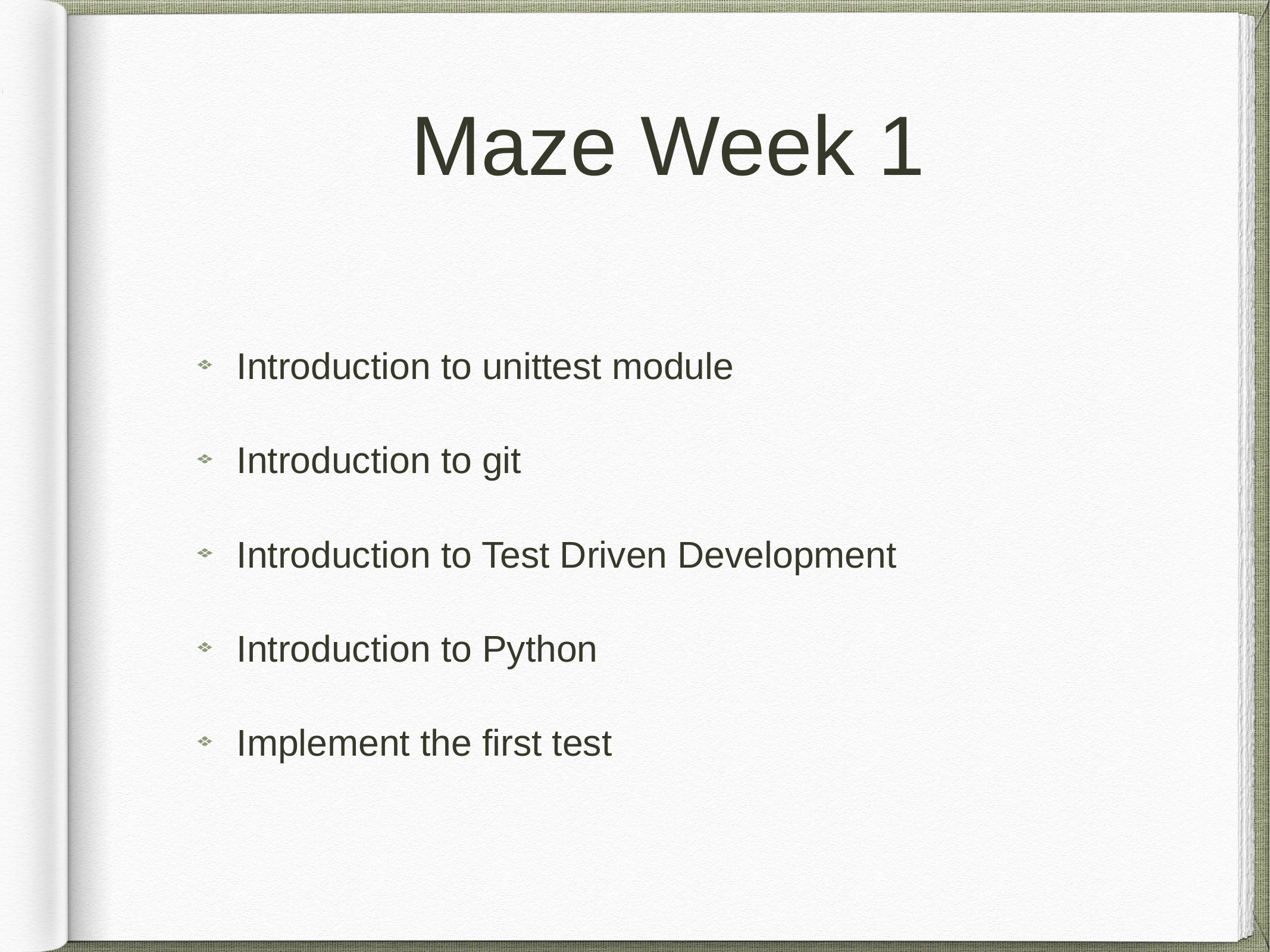

# Maze Week 1
Introduction to unittest module
Introduction to git
Introduction to Test Driven Development
Introduction to Python
Implement the first test